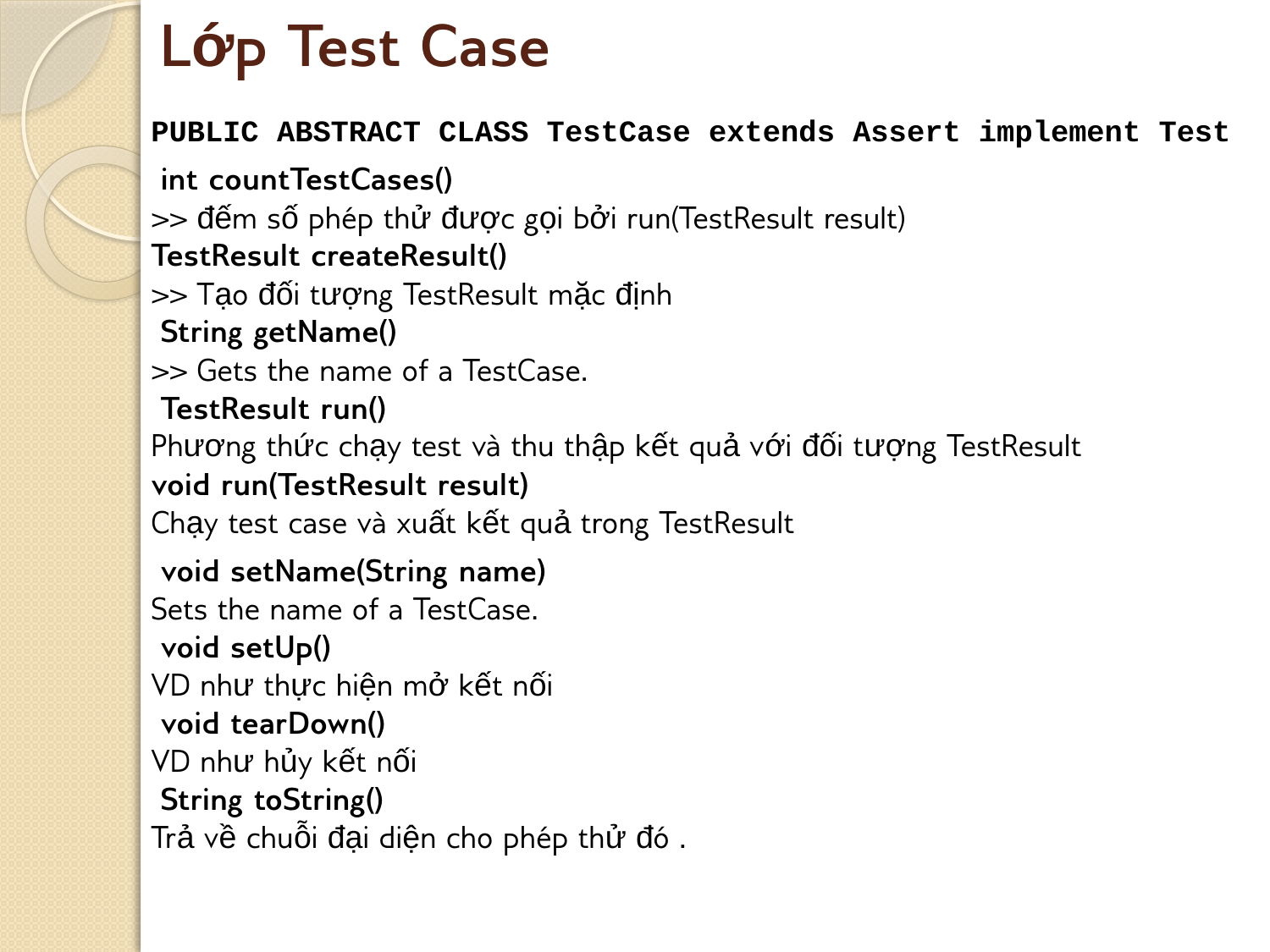

# Lớp Test Case
PUBLIC ABSTRACT CLASS TestCase extends Assert implement Test
 int countTestCases()
>> đếm số phép thử được gọi bởi run(TestResult result)
TestResult createResult()
>> Tạo đối tượng TestResult mặc định
 String getName()
>> Gets the name of a TestCase.
 TestResult run()
Phương thức chạy test và thu thập kết quả với đối tượng TestResult
void run(TestResult result)
Chạy test case và xuất kết quả trong TestResult
 void setName(String name)
Sets the name of a TestCase.
 void setUp()
VD như thực hiện mở kết nối
 void tearDown()
VD như hủy kết nối
 String toString()
Trả về chuỗi đại diện cho phép thử đó .